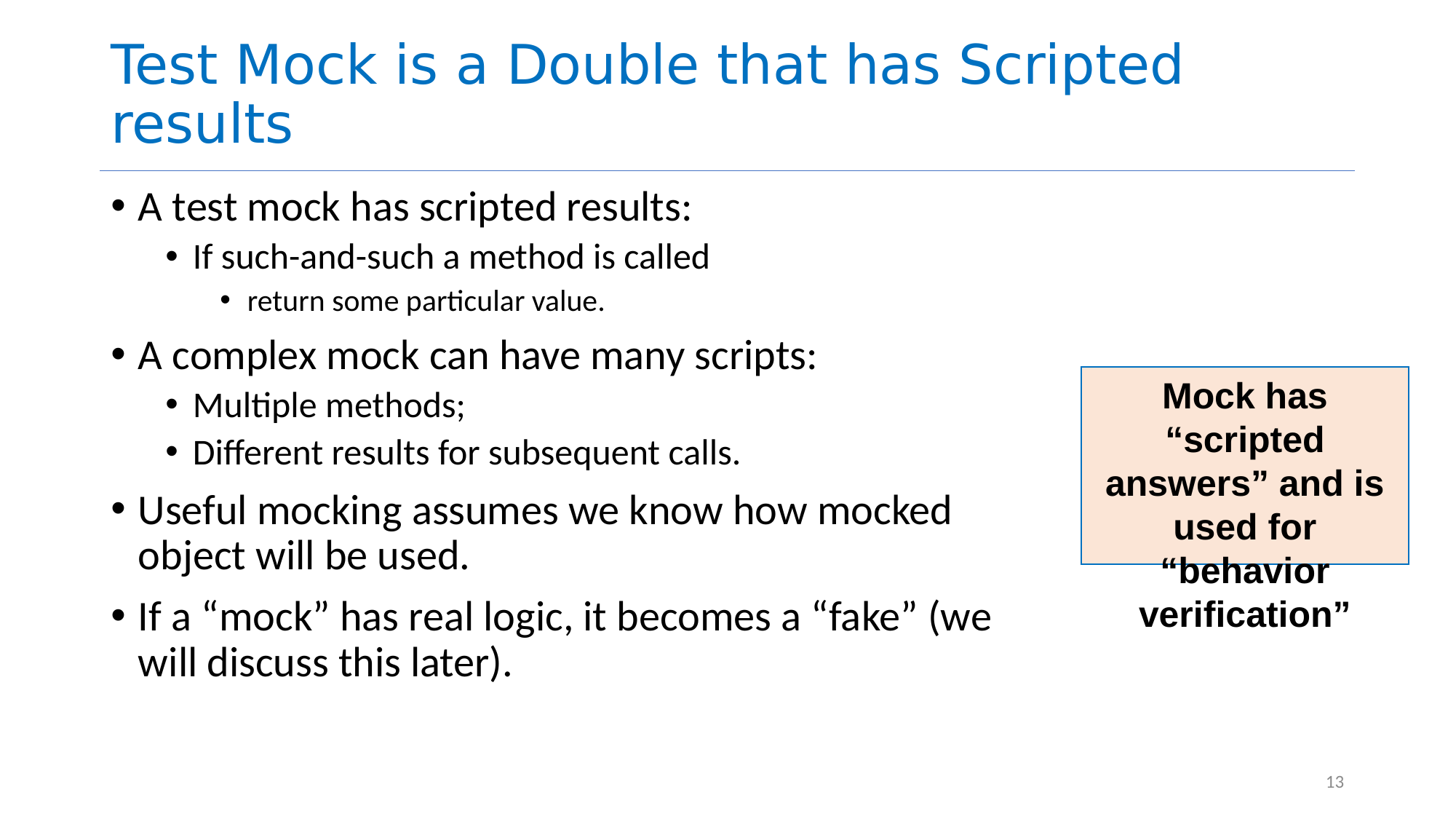

# Test Mock is a Double that has Scripted results
A test mock has scripted results:
If such-and-such a method is called
return some particular value.
A complex mock can have many scripts:
Multiple methods;
Different results for subsequent calls.
Useful mocking assumes we know how mocked object will be used.
If a “mock” has real logic, it becomes a “fake” (we will discuss this later).
Mock has “scripted answers” and is used for “behavior verification”
13